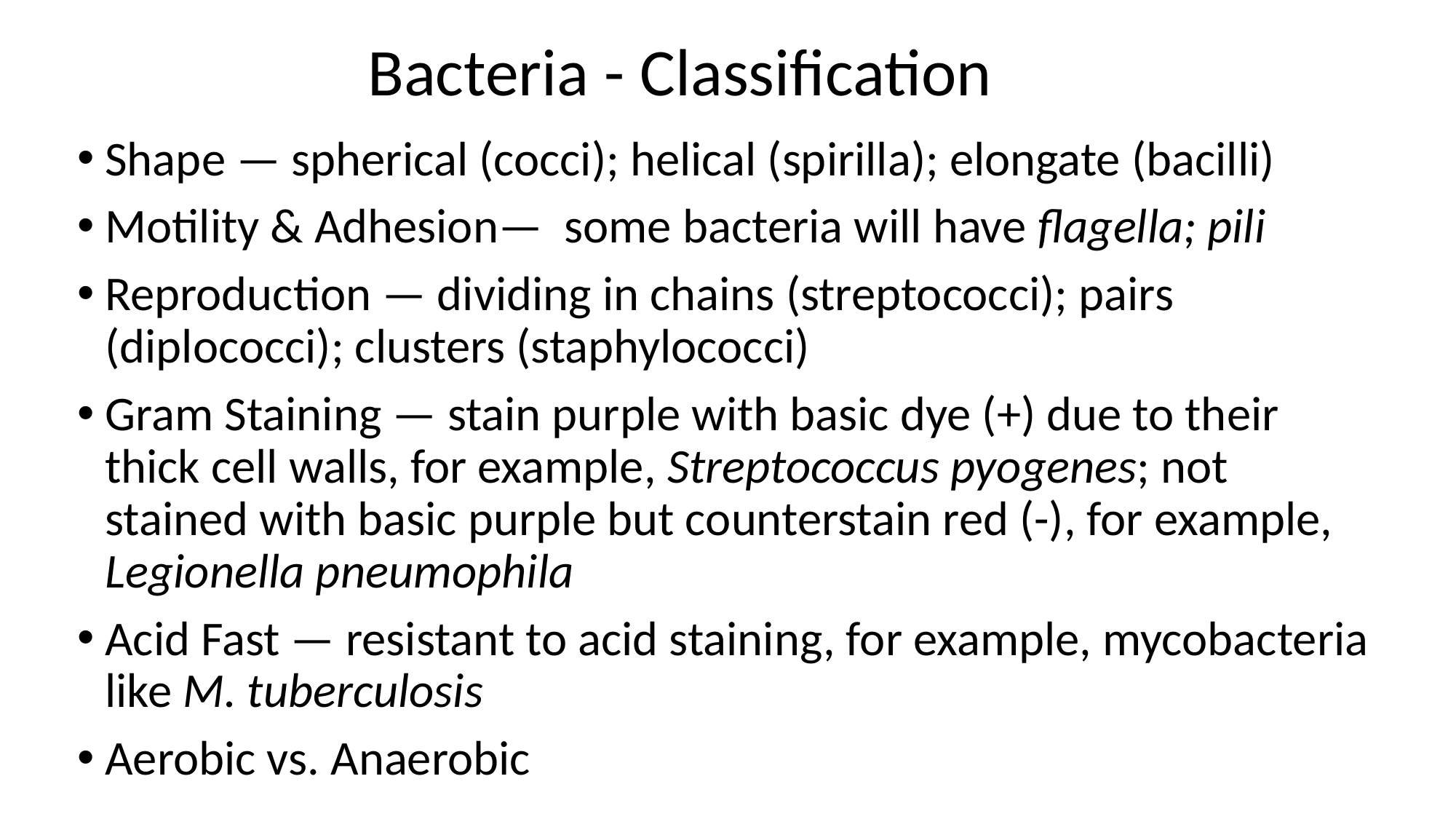

# Bacteria - Classification
Shape — spherical (cocci); helical (spirilla); elongate (bacilli)
Motility & Adhesion—  some bacteria will have flagella; pili
Reproduction — dividing in chains (streptococci); pairs (diplococci); clusters (staphylococci)
Gram Staining — stain purple with basic dye (+) due to their thick cell walls, for example, Streptococcus pyogenes; not stained with basic purple but counterstain red (-), for example, Legionella pneumophila
Acid Fast — resistant to acid staining, for example, mycobacteria like M. tuberculosis
Aerobic vs. Anaerobic
20